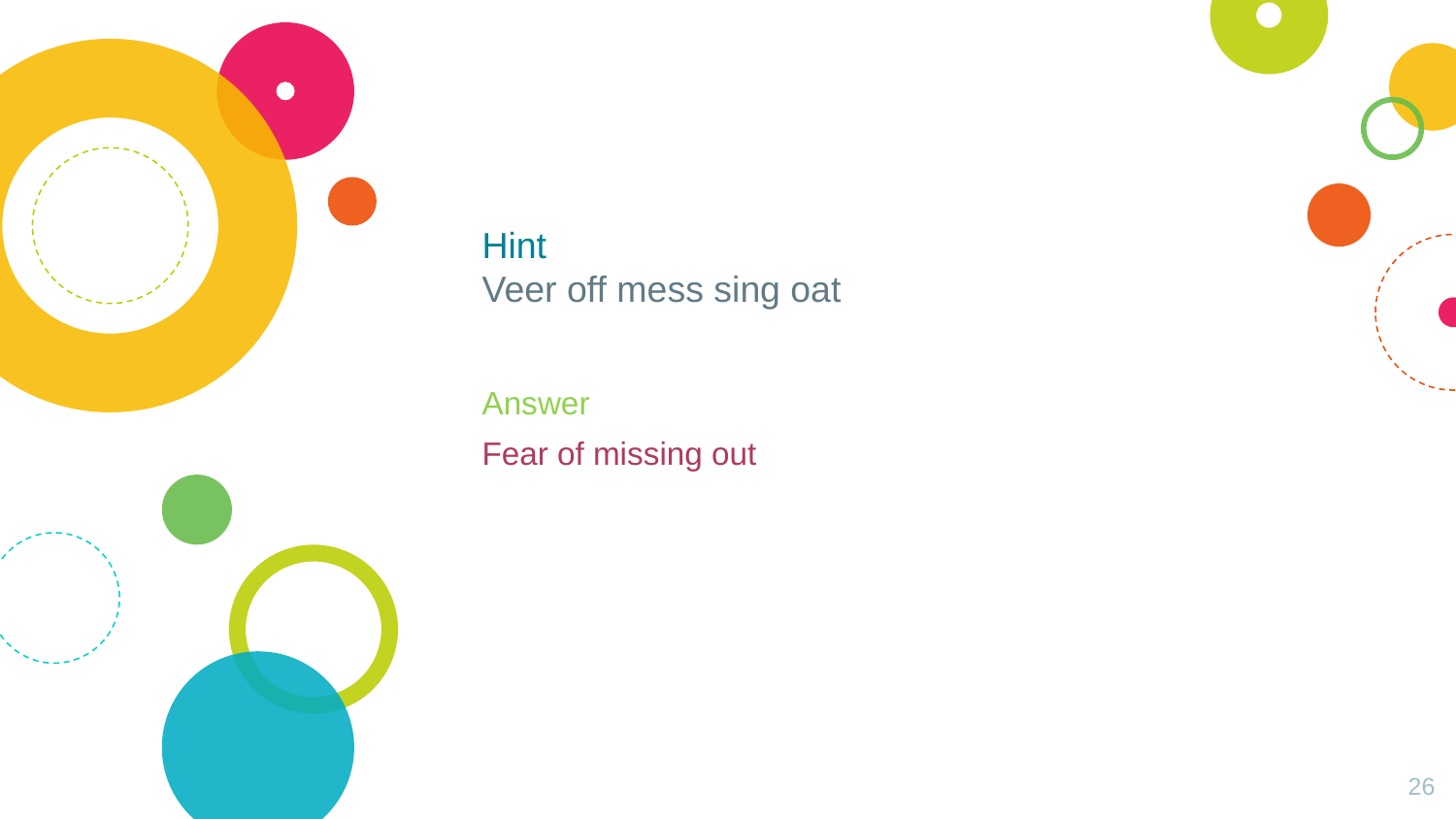

# Hint Veer off mess sing oat
Answer
Fear of missing out
26